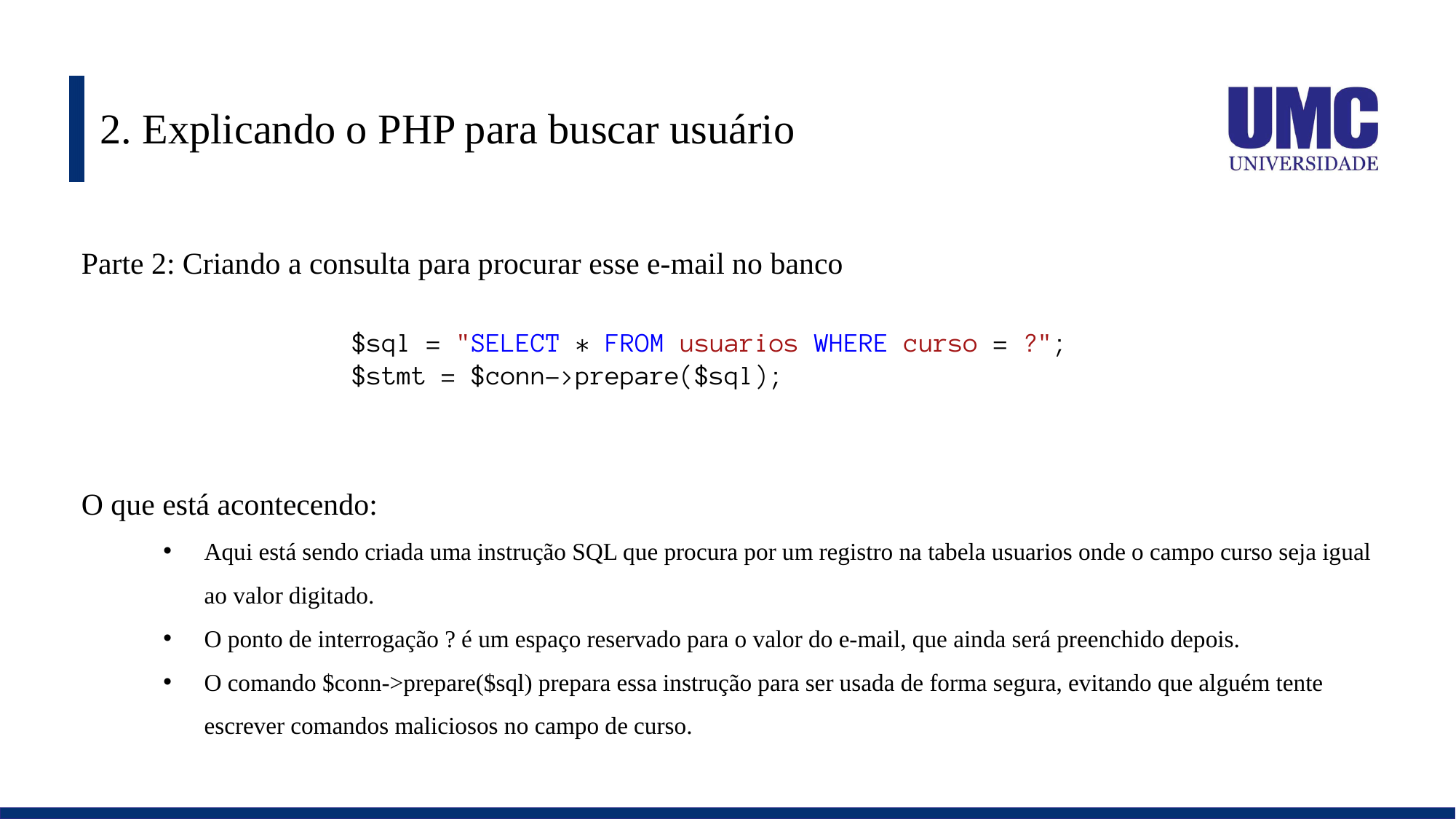

# 2. Explicando o PHP para buscar usuário
Parte 2: Criando a consulta para procurar esse e-mail no banco
$sql = "SELECT * FROM usuarios WHERE curso = ?";
$stmt = $conn->prepare($sql);
O que está acontecendo:
Aqui está sendo criada uma instrução SQL que procura por um registro na tabela usuarios onde o campo curso seja igual ao valor digitado.
O ponto de interrogação ? é um espaço reservado para o valor do e-mail, que ainda será preenchido depois.
O comando $conn->prepare($sql) prepara essa instrução para ser usada de forma segura, evitando que alguém tente escrever comandos maliciosos no campo de curso.